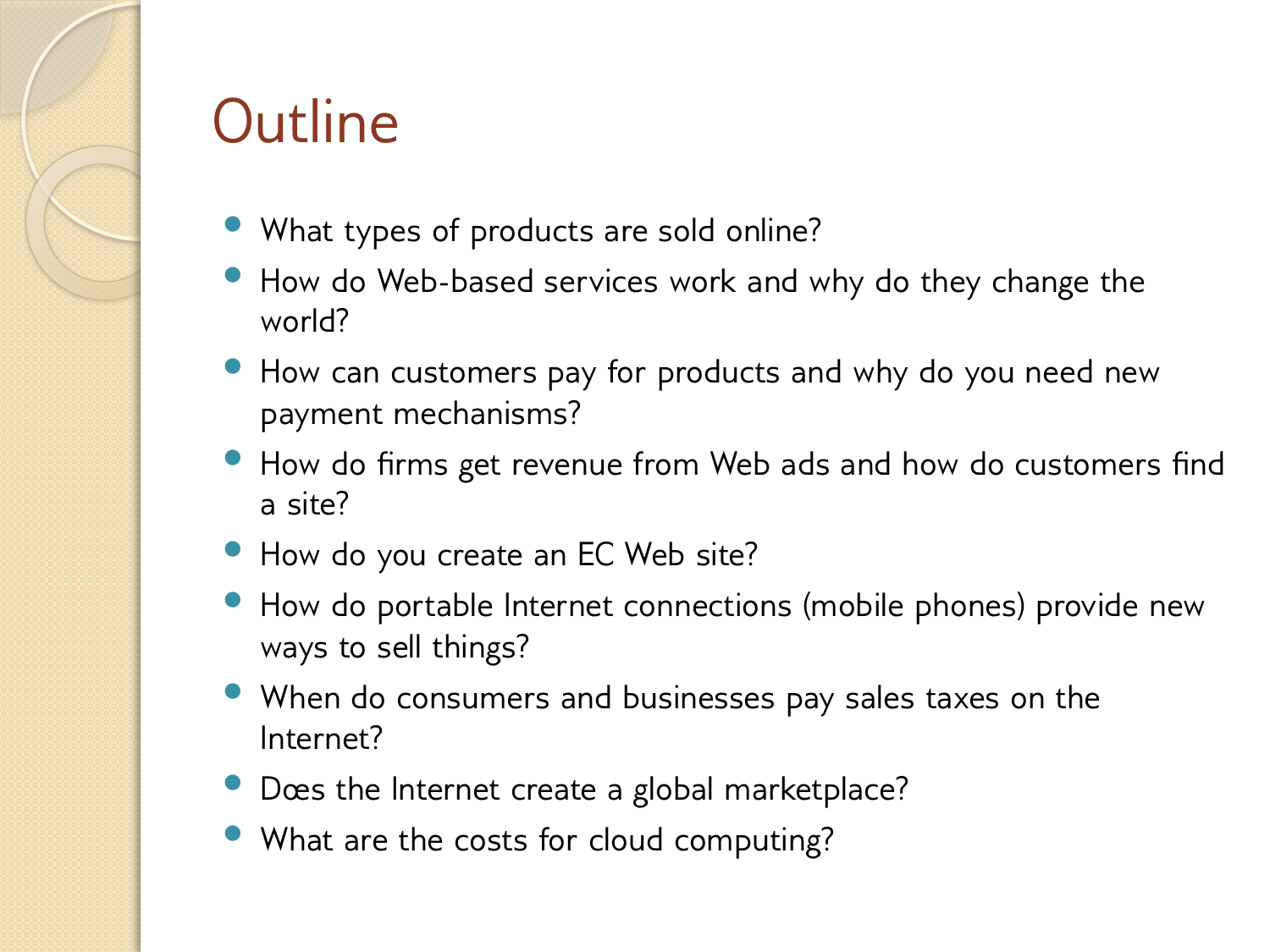

# Outline
What types of products are sold online?
How do Web-based services work and why do they change the world?
How can customers pay for products and why do you need new payment mechanisms?
How do firms get revenue from Web ads and how do customers find a site?
How do you create an EC Web site?
How do portable Internet connections (mobile phones) provide new ways to sell things?
When do consumers and businesses pay sales taxes on the Internet?
Does the Internet create a global marketplace?
What are the costs for cloud computing?